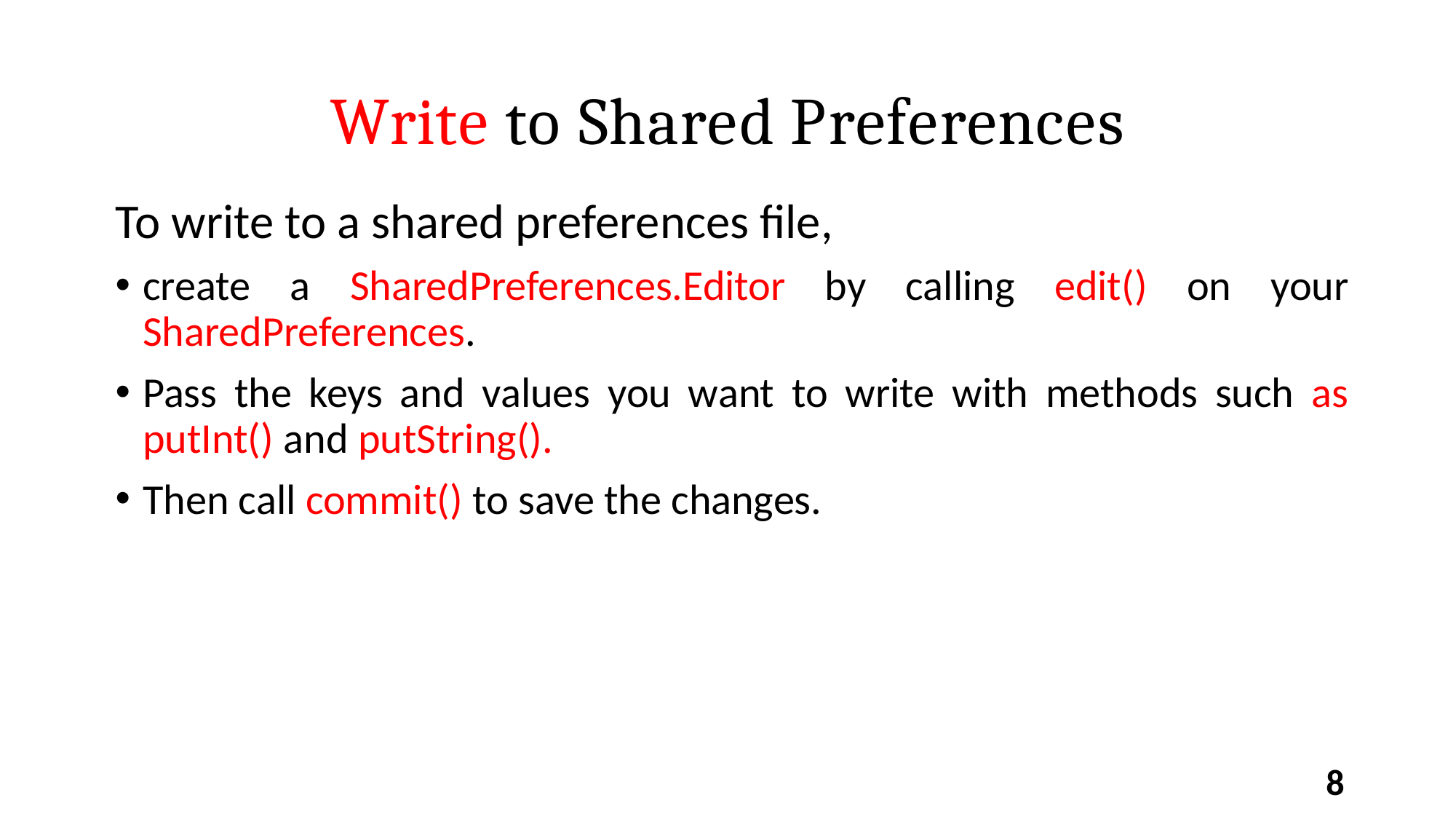

# Write to Shared Preferences
To write to a shared preferences file,
create a SharedPreferences.Editor by calling edit() on your SharedPreferences.
Pass the keys and values you want to write with methods such as putInt() and putString().
Then call commit() to save the changes.
8